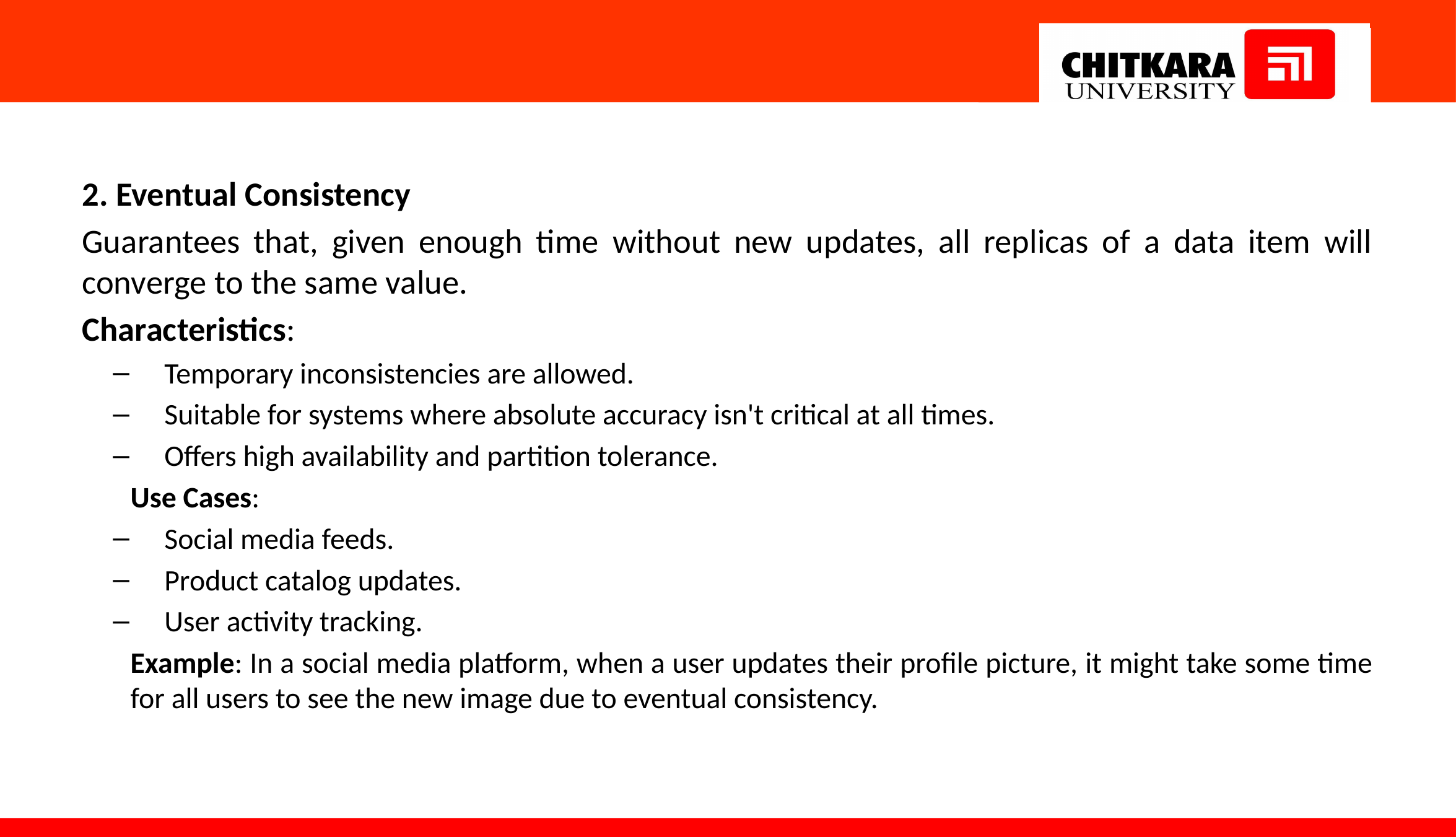

#
2. Eventual Consistency
Guarantees that, given enough time without new updates, all replicas of a data item will converge to the same value.
Characteristics:
Temporary inconsistencies are allowed.
Suitable for systems where absolute accuracy isn't critical at all times.
Offers high availability and partition tolerance.
Use Cases:
Social media feeds.
Product catalog updates.
User activity tracking.
Example: In a social media platform, when a user updates their profile picture, it might take some time for all users to see the new image due to eventual consistency.